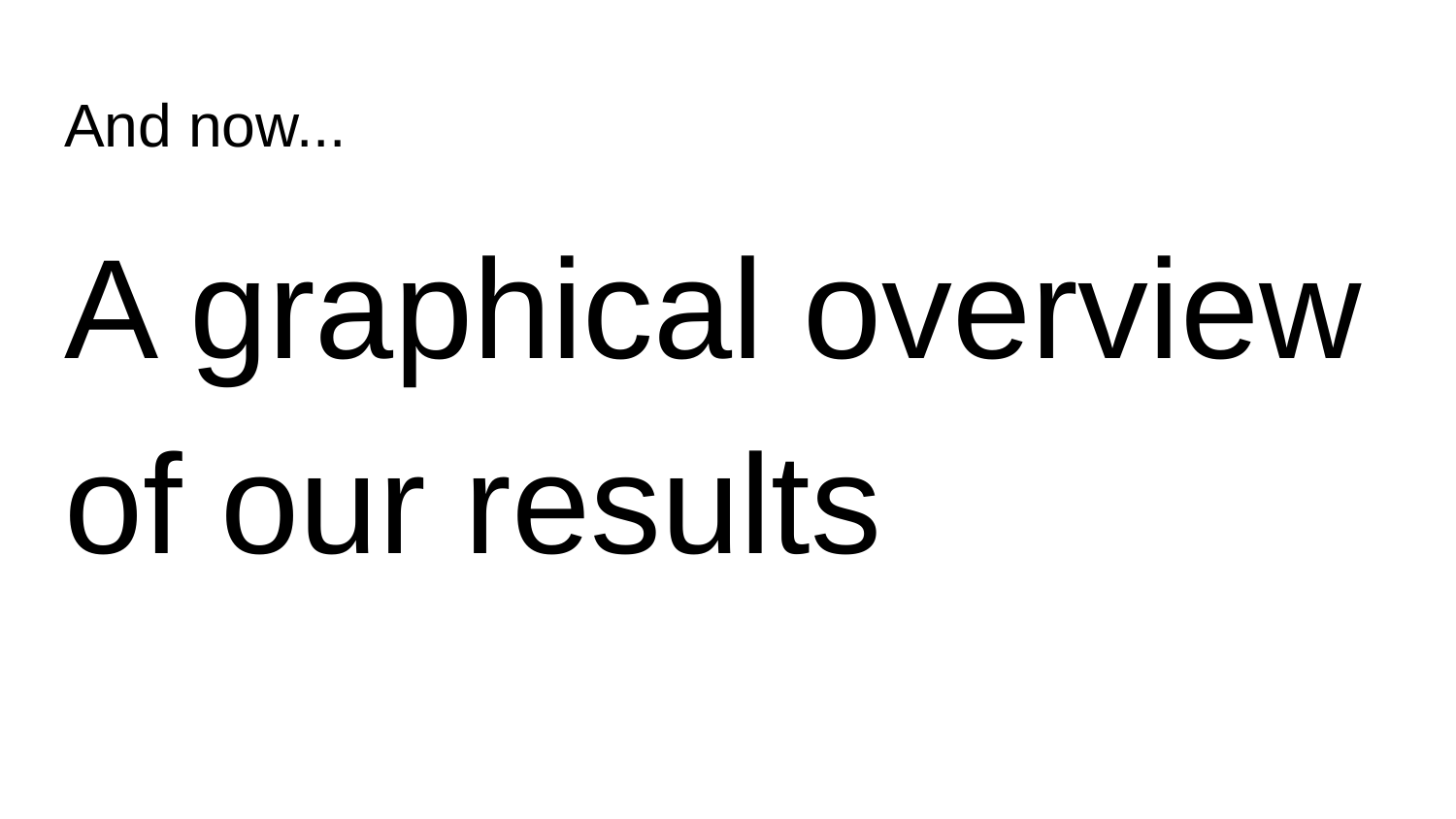

And now...
A graphical overview of our results